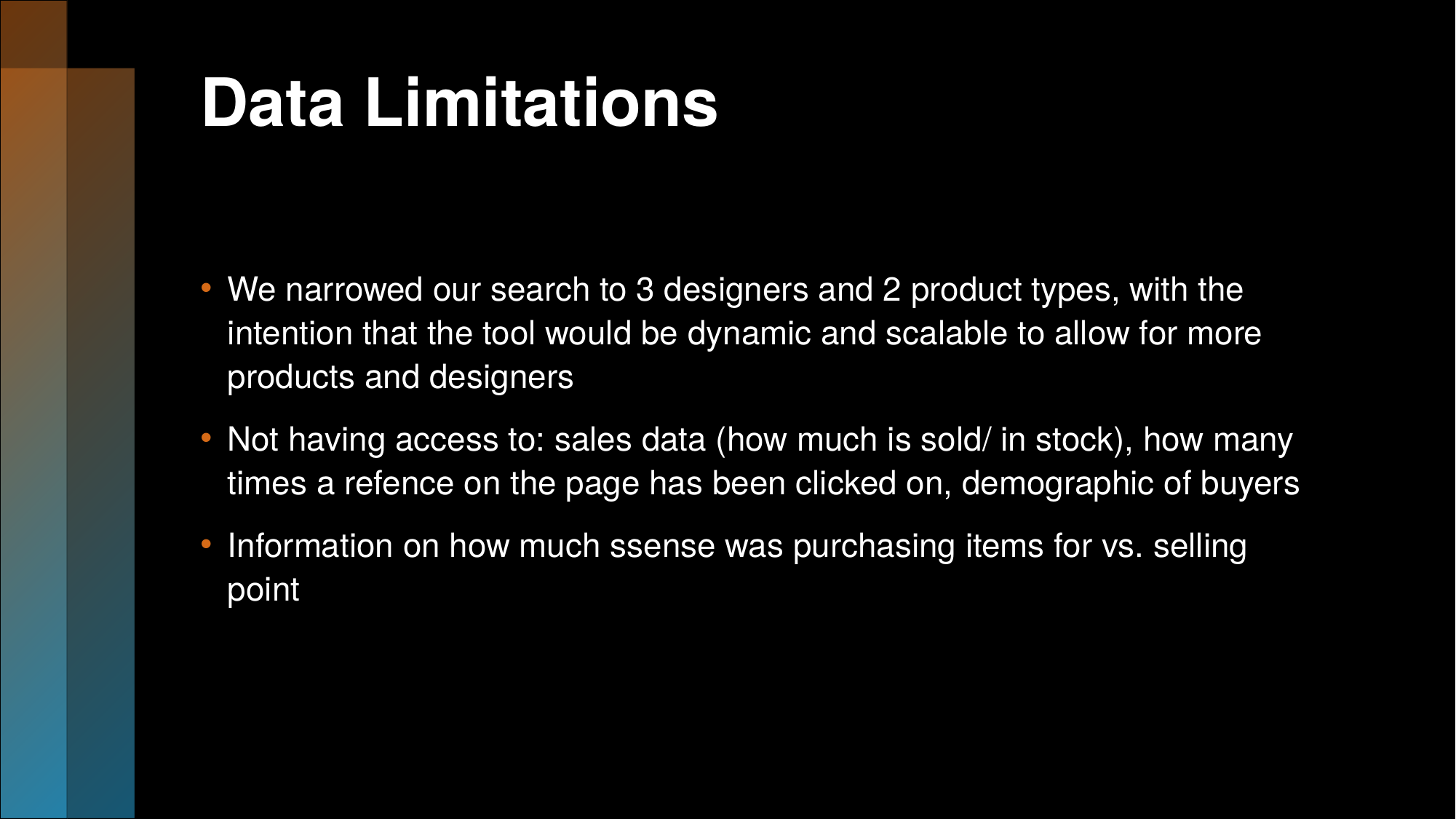

# Data Limitations
We narrowed our search to 3 designers and 2 product types, with the intention that the tool would be dynamic and scalable to allow for more products and designers
Not having access to: sales data (how much is sold/ in stock), how many times a refence on the page has been clicked on, demographic of buyers
Information on how much ssense was purchasing items for vs. selling point